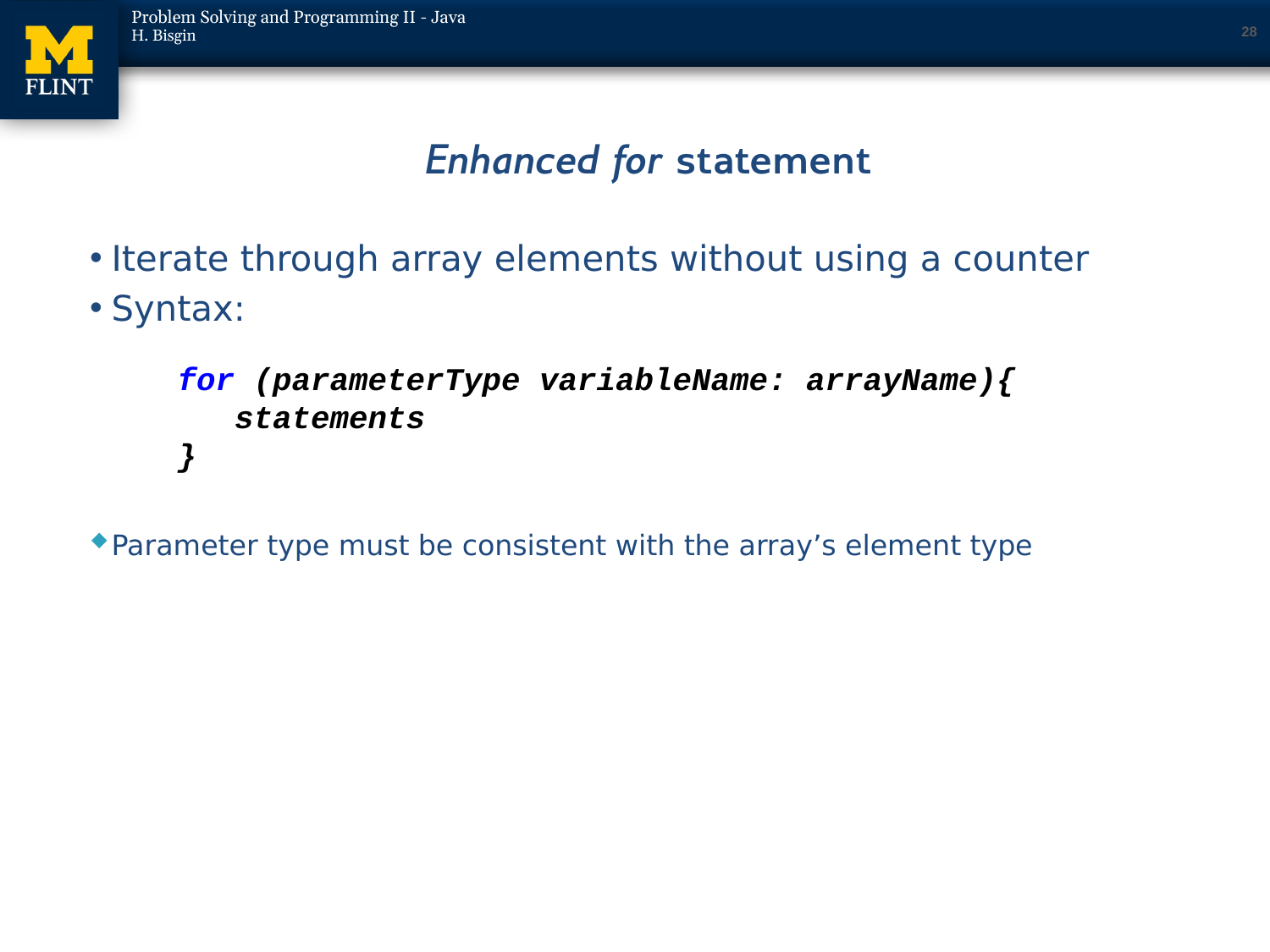

28
# Enhanced for statement
Iterate through array elements without using a counter
Syntax:

for (parameterType variableName: arrayName){
   statements
}

Parameter type must be consistent with the array’s element type